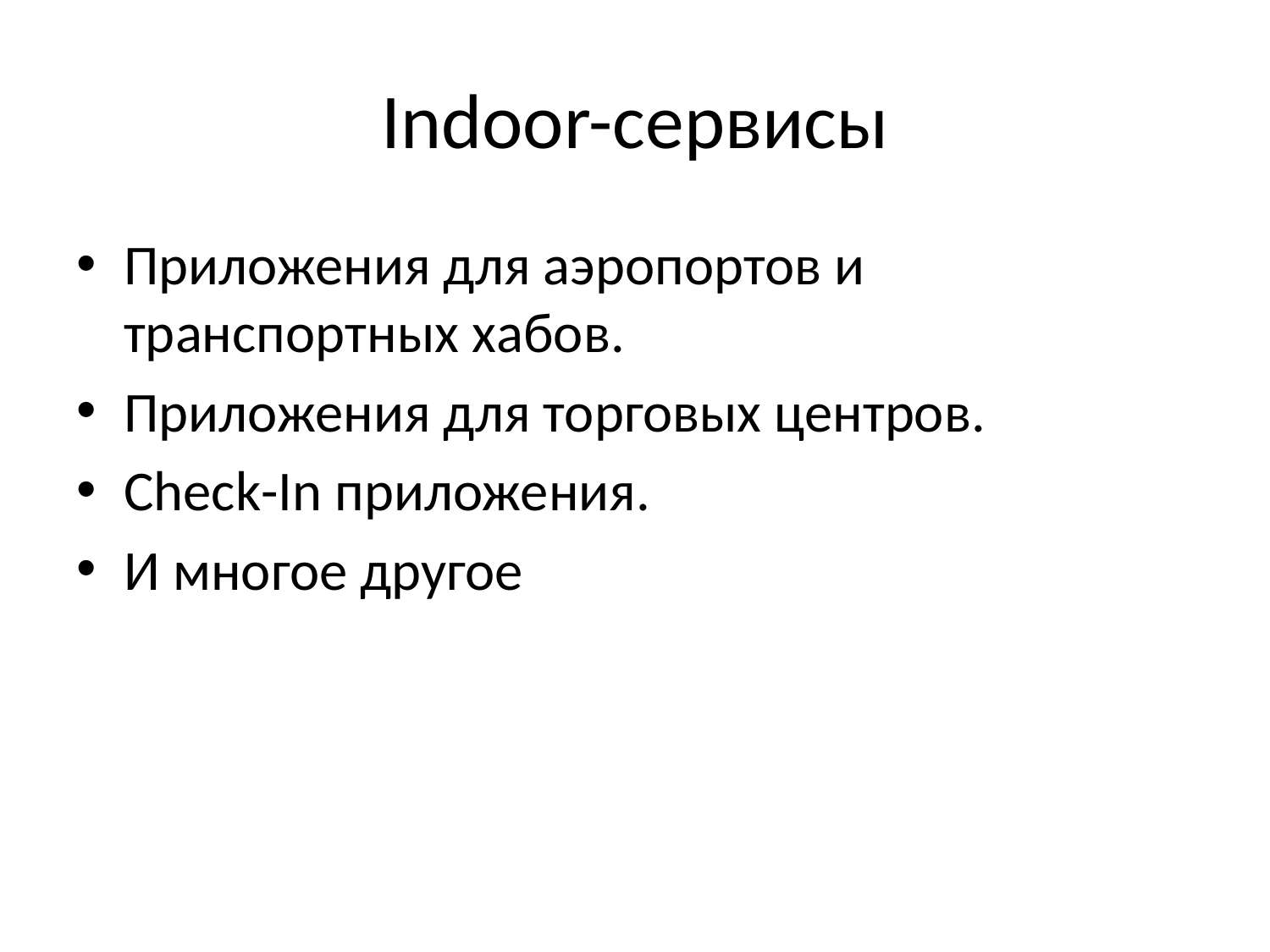

# Indoor-сервисы
Приложения для аэропортов и транспортных хабов.
Приложения для торговых центров.
Check-In приложения.
И многое другое